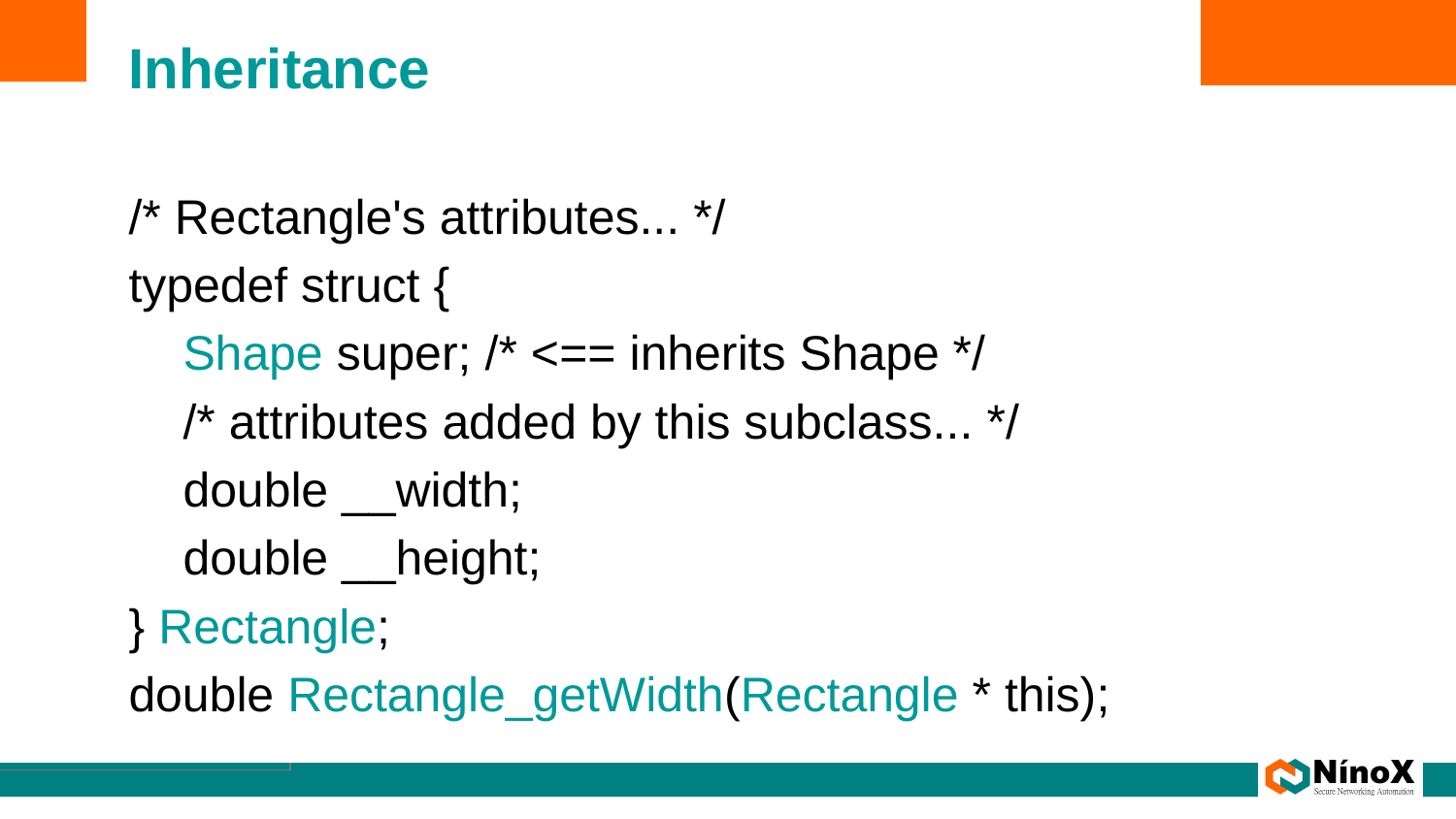

# Inheritance
/* Rectangle's attributes... */
typedef struct {
    Shape super; /* <== inherits Shape */
    /* attributes added by this subclass... */
    double __width;
    double __height;
} Rectangle;
double Rectangle_getWidth(Rectangle * this);